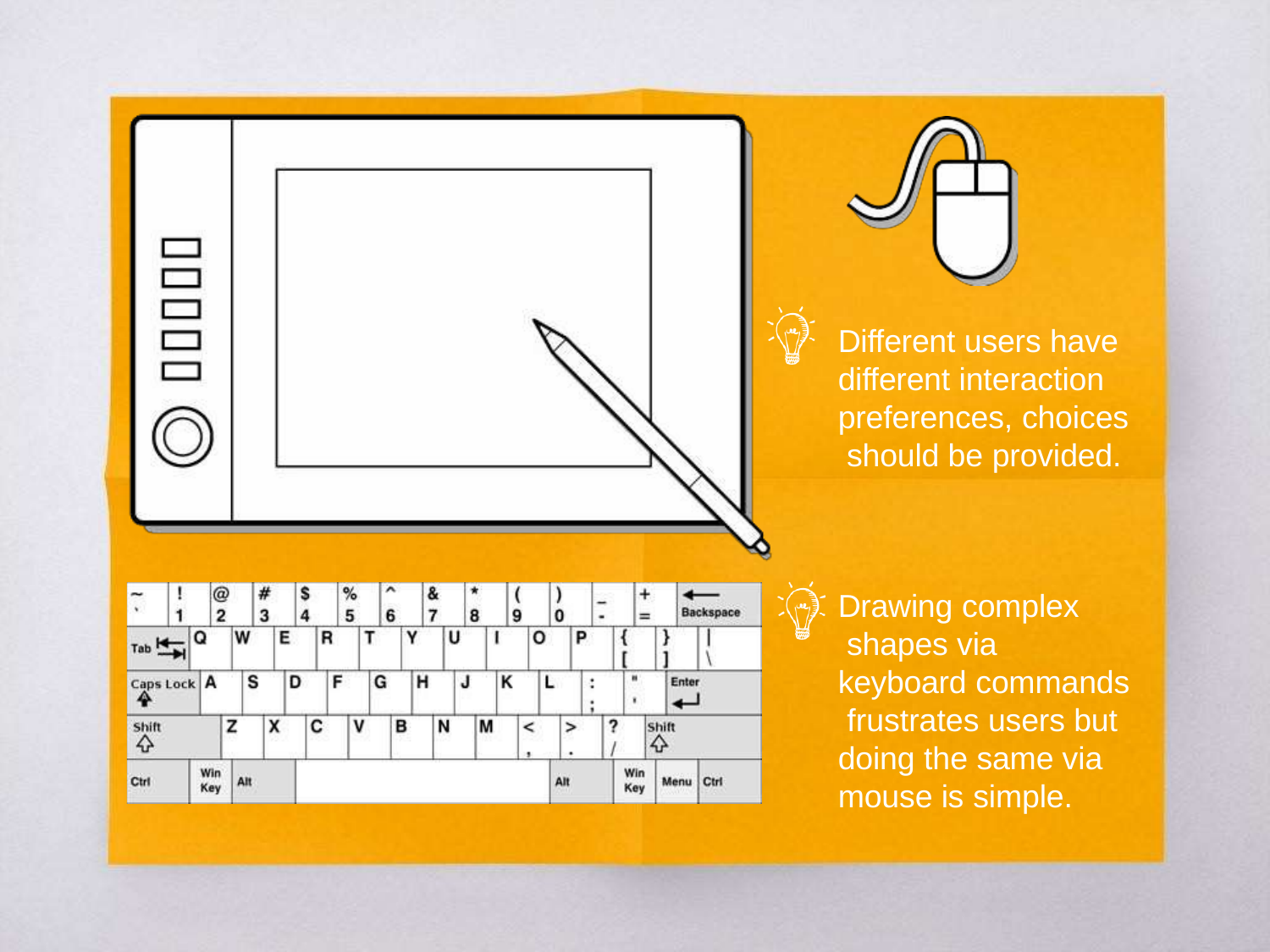

# Different users have  different interaction  preferences, choices  should be provided.

Drawing complex  shapes via
keyboard commands  frustrates users but  doing the same via  mouse is simple.